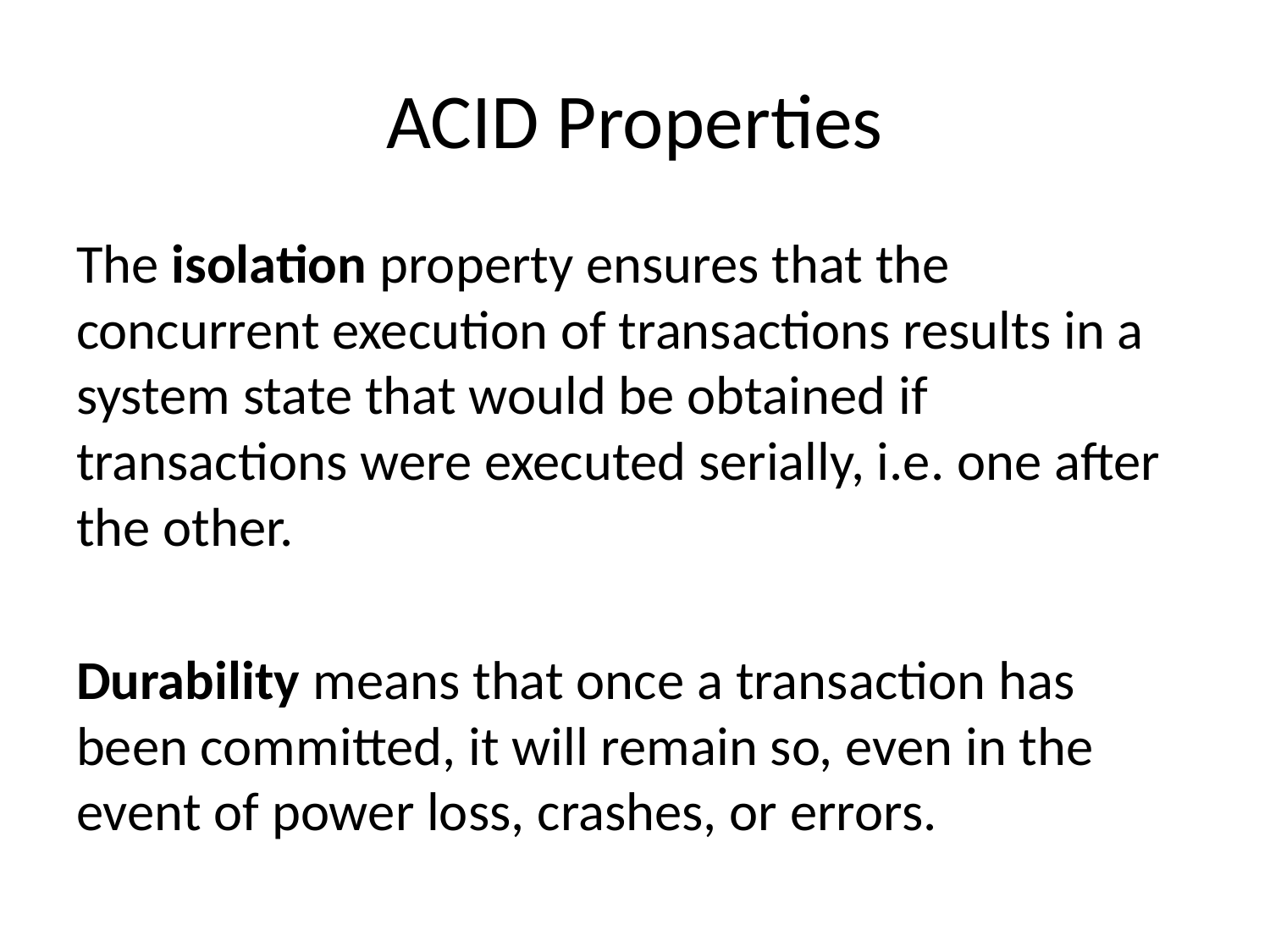

# ACID Properties
The isolation property ensures that the concurrent execution of transactions results in a system state that would be obtained if transactions were executed serially, i.e. one after the other.

Durability means that once a transaction has been committed, it will remain so, even in the event of power loss, crashes, or errors.